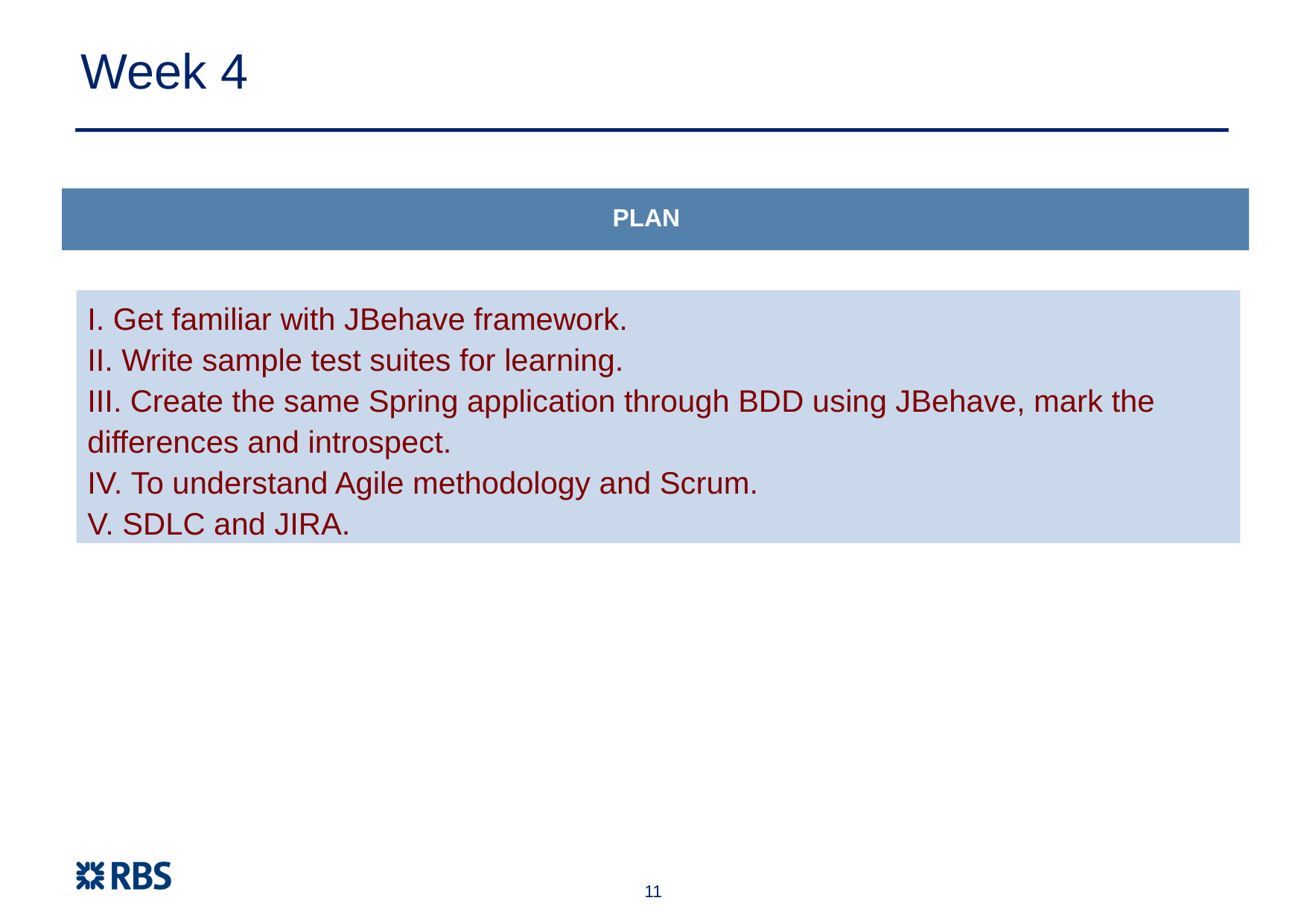

Week 4
                                                                               PLAN

 Get familiar with JBehave framework.
 Write sample test suites for learning.
 Create the same Spring application through BDD using JBehave, mark the differences and introspect.
 To understand Agile methodology and Scrum.
 SDLC and JIRA.
11